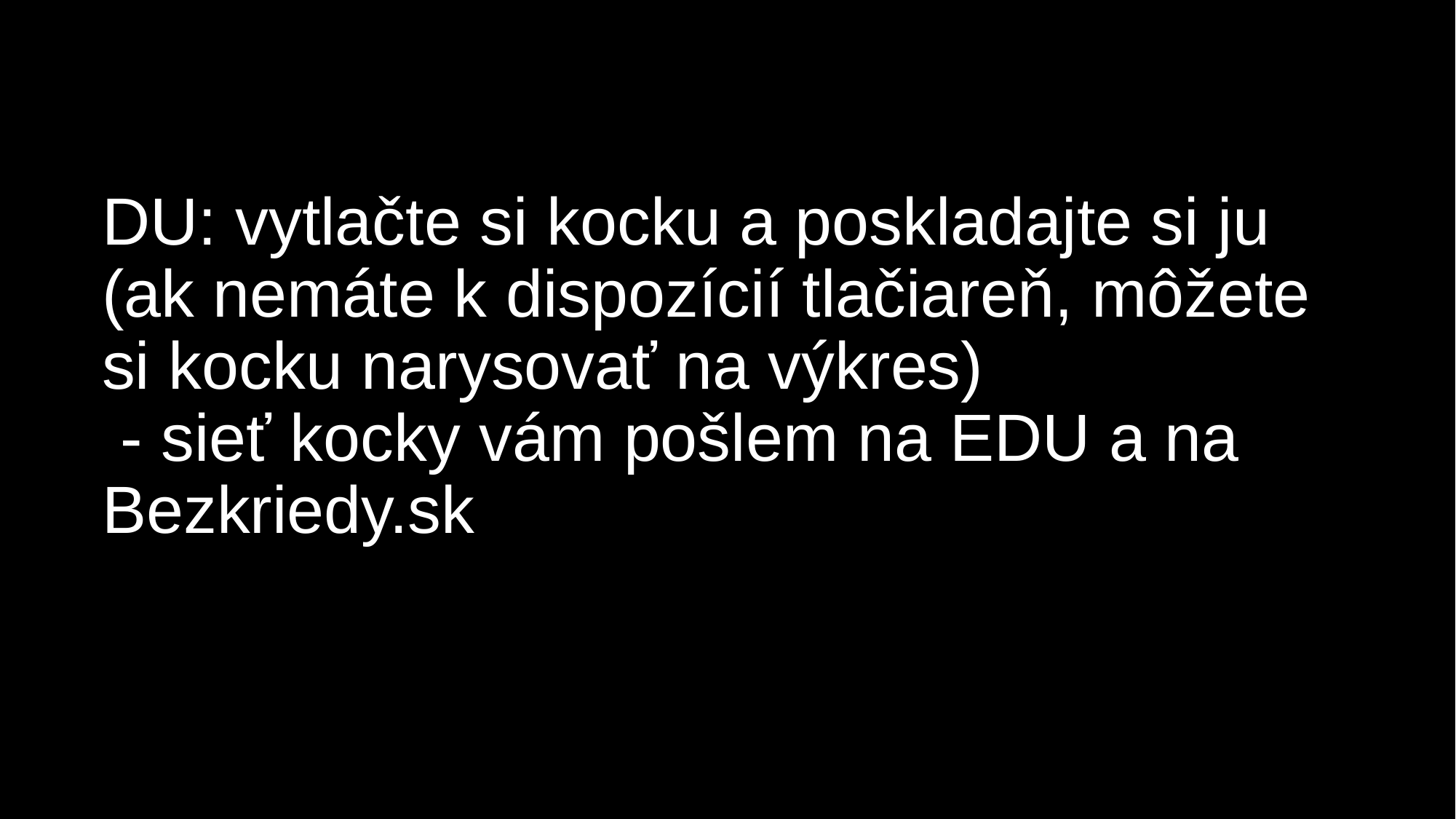

# DU: vytlačte si kocku a poskladajte si ju (ak nemáte k dispozícií tlačiareň, môžete si kocku narysovať na výkres) - sieť kocky vám pošlem na EDU a na Bezkriedy.sk